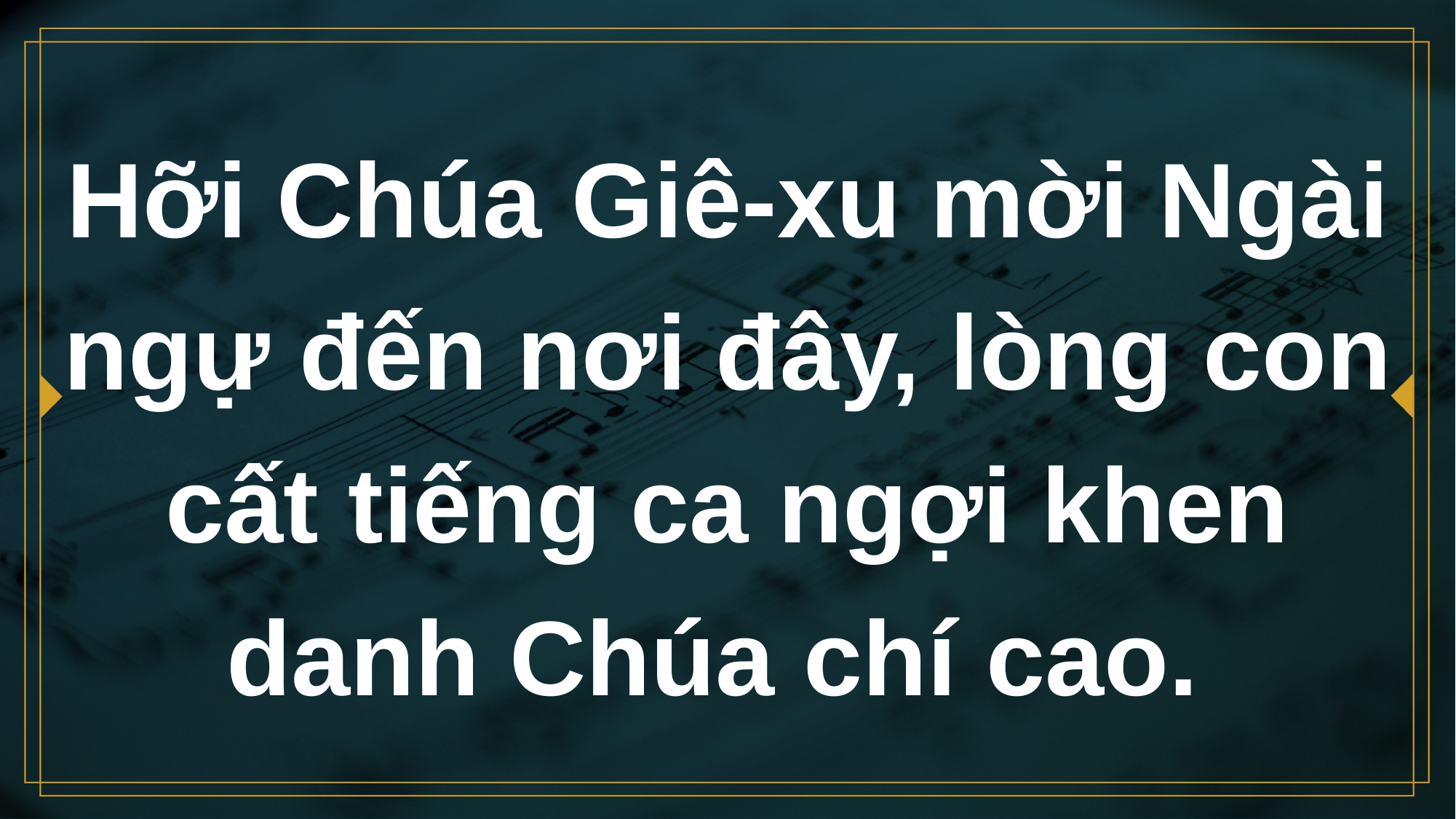

# Hỡi Chúa Giê-xu mời Ngài ngự đến nơi đây, lòng con cất tiếng ca ngợi khen danh Chúa chí cao.